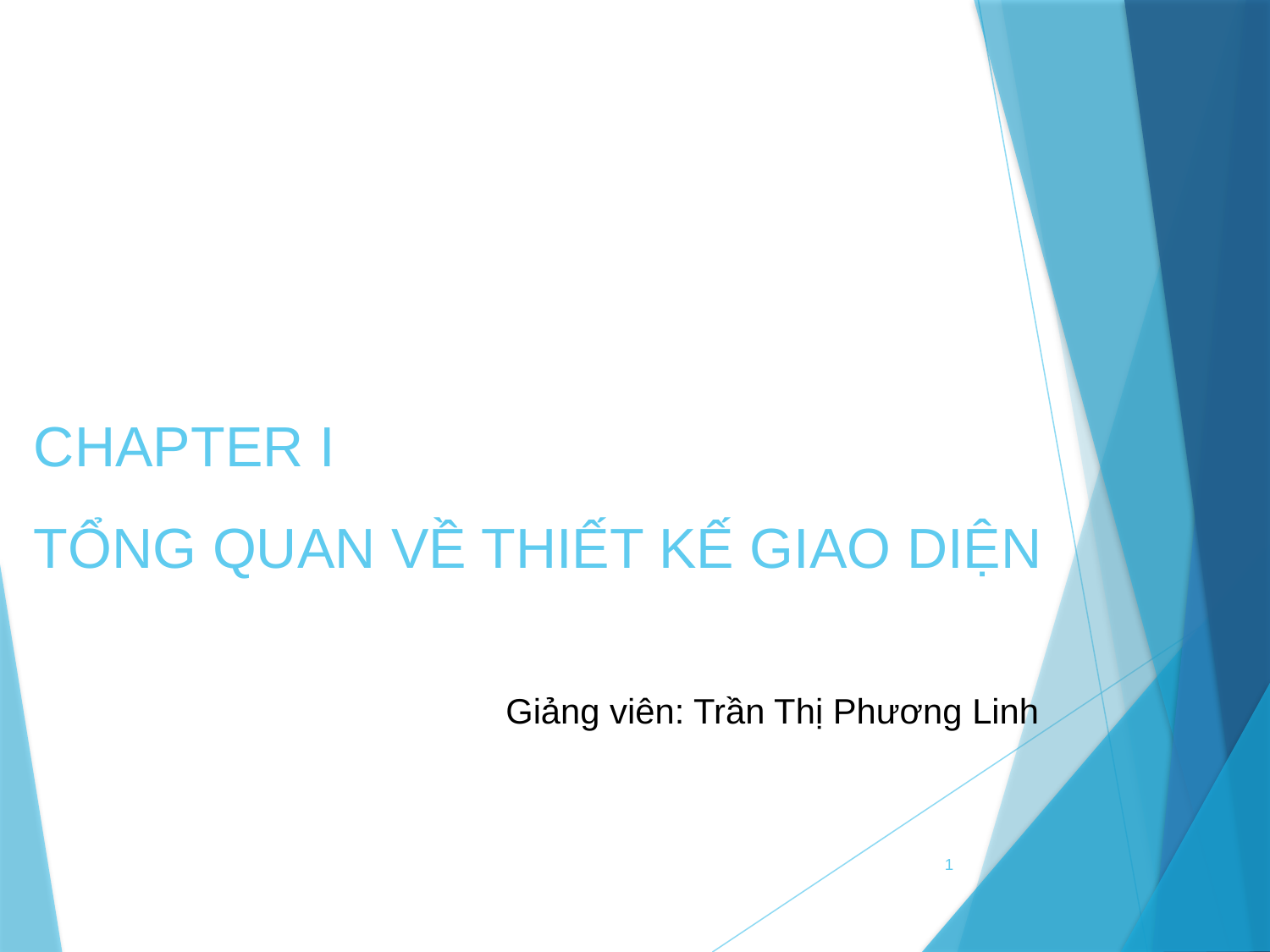

# CHAPTER I TỔNG QUAN VỀ THIẾT KẾ GIAO DIỆN
Giảng viên: Trần Thị Phương Linh
1